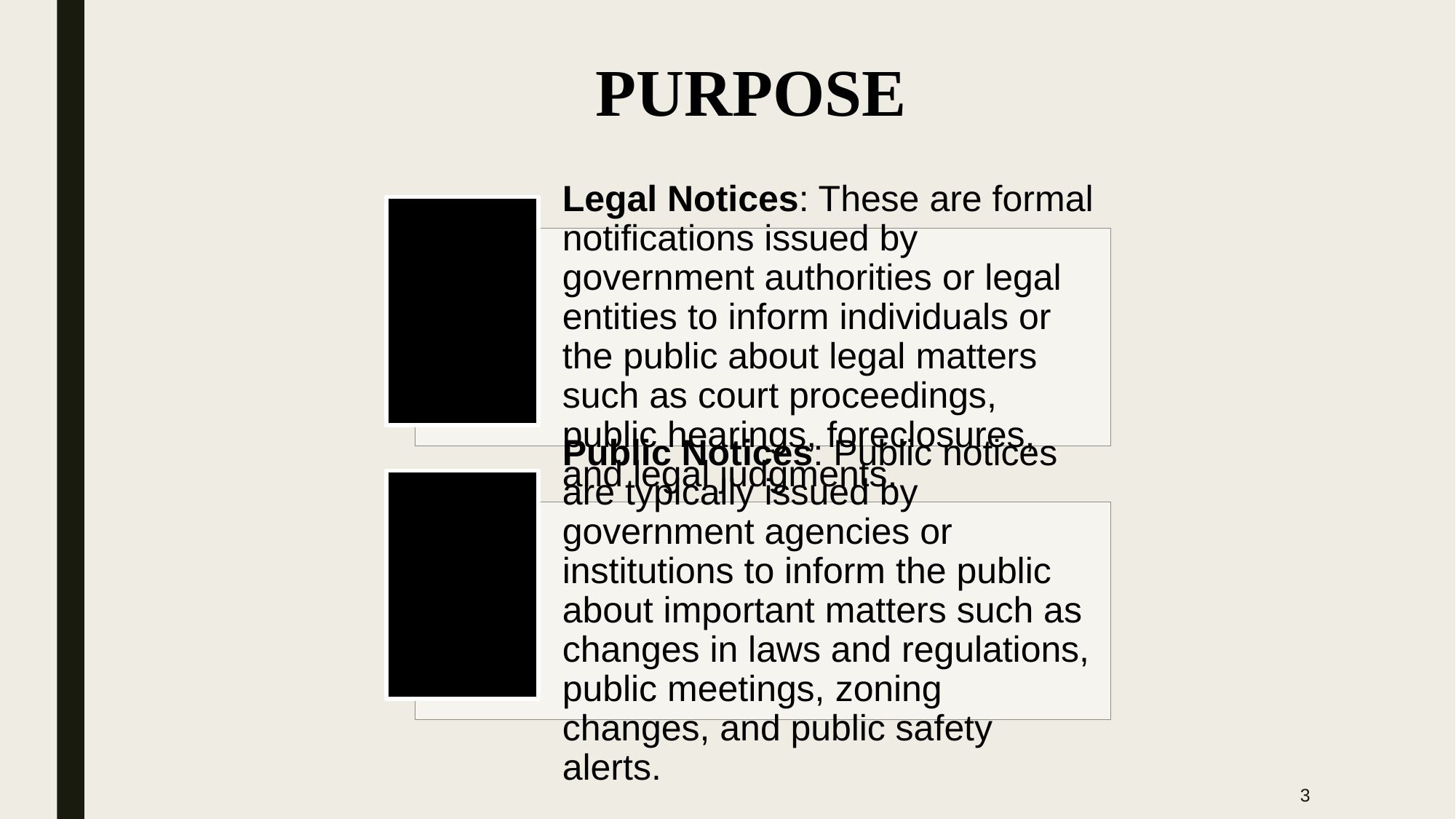

PURPOSE
Legal Notices: These are formal notifications issued by government authorities or legal entities to inform individuals or the public about legal matters such as court proceedings, public hearings, foreclosures, and legal judgments.
Public Notices: Public notices are typically issued by government agencies or institutions to inform the public about important matters such as changes in laws and regulations, public meetings, zoning changes, and public safety alerts.
3